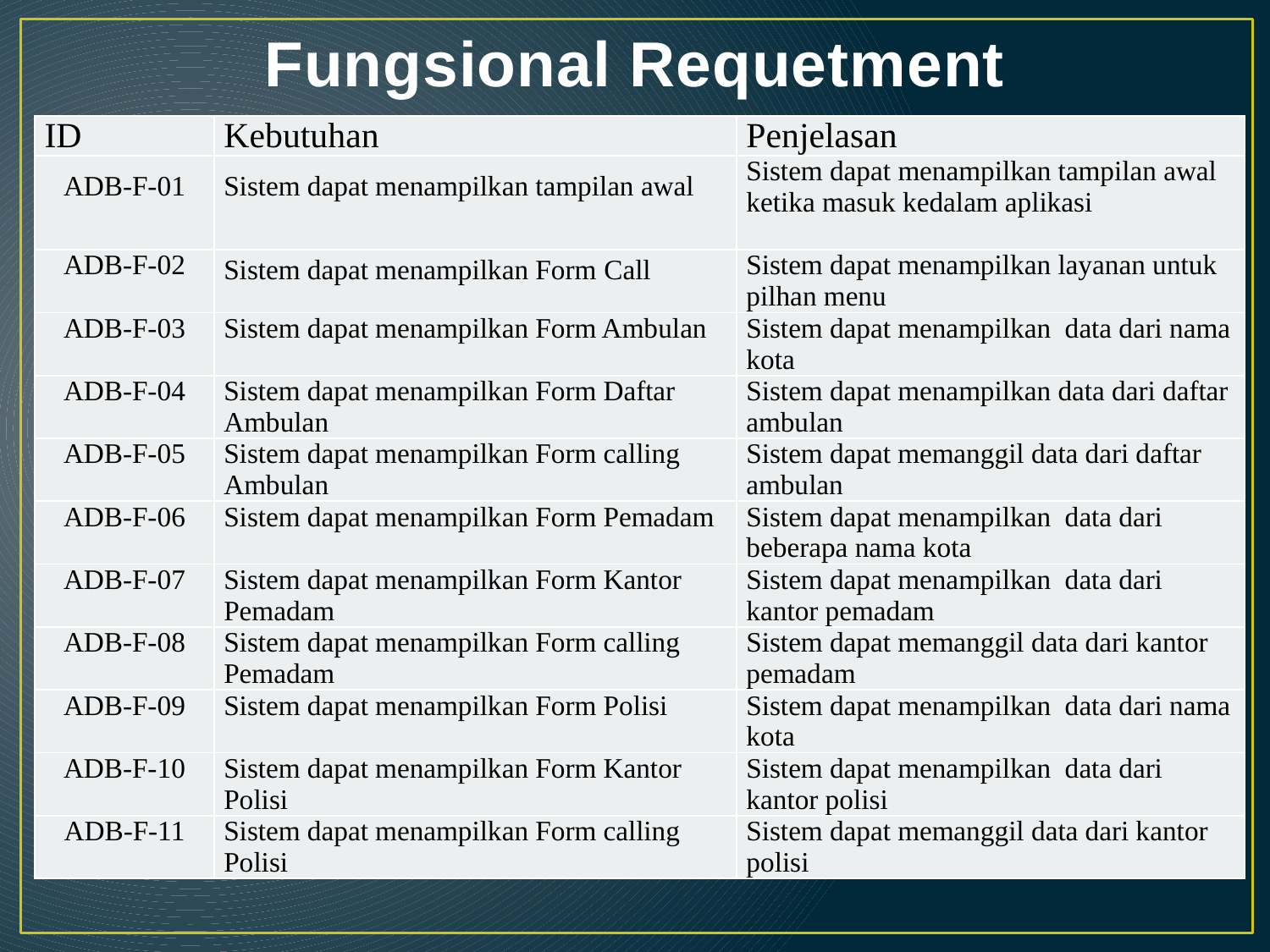

# Fungsional Requetment
| ID | Kebutuhan | Penjelasan |
| --- | --- | --- |
| ADB-F-01 | Sistem dapat menampilkan tampilan awal | Sistem dapat menampilkan tampilan awal ketika masuk kedalam aplikasi |
| ADB-F-02 | Sistem dapat menampilkan Form Call | Sistem dapat menampilkan layanan untuk pilhan menu |
| ADB-F-03 | Sistem dapat menampilkan Form Ambulan | Sistem dapat menampilkan data dari nama kota |
| ADB-F-04 | Sistem dapat menampilkan Form Daftar Ambulan | Sistem dapat menampilkan data dari daftar ambulan |
| ADB-F-05 | Sistem dapat menampilkan Form calling Ambulan | Sistem dapat memanggil data dari daftar ambulan |
| ADB-F-06 | Sistem dapat menampilkan Form Pemadam | Sistem dapat menampilkan data dari beberapa nama kota |
| ADB-F-07 | Sistem dapat menampilkan Form Kantor Pemadam | Sistem dapat menampilkan data dari kantor pemadam |
| ADB-F-08 | Sistem dapat menampilkan Form calling Pemadam | Sistem dapat memanggil data dari kantor pemadam |
| ADB-F-09 | Sistem dapat menampilkan Form Polisi | Sistem dapat menampilkan data dari nama kota |
| ADB-F-10 | Sistem dapat menampilkan Form Kantor Polisi | Sistem dapat menampilkan data dari kantor polisi |
| ADB-F-11 | Sistem dapat menampilkan Form calling Polisi | Sistem dapat memanggil data dari kantor polisi |